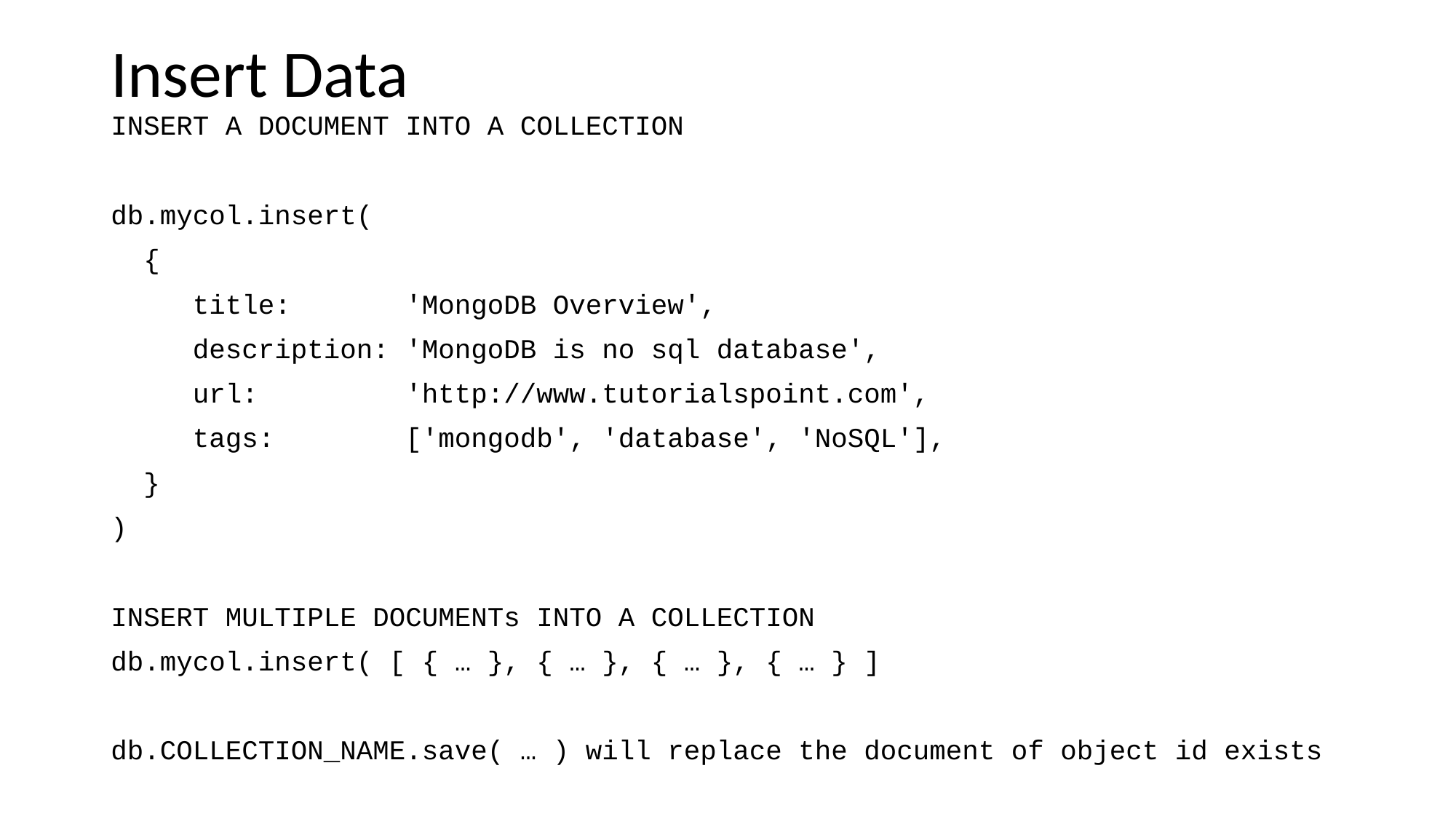

# Insert Data
INSERT A DOCUMENT INTO A COLLECTION

db.mycol.insert(
  {
     title:       'MongoDB Overview',
     description: 'MongoDB is no sql database',
     url:         'http://www.tutorialspoint.com',
     tags:        ['mongodb', 'database', 'NoSQL'],
  }
)

INSERT MULTIPLE DOCUMENTs INTO A COLLECTION
db.mycol.insert( [ { … }, { … }, { … }, { … } ]

db.COLLECTION_NAME.save( … ) will replace the document of object id exists